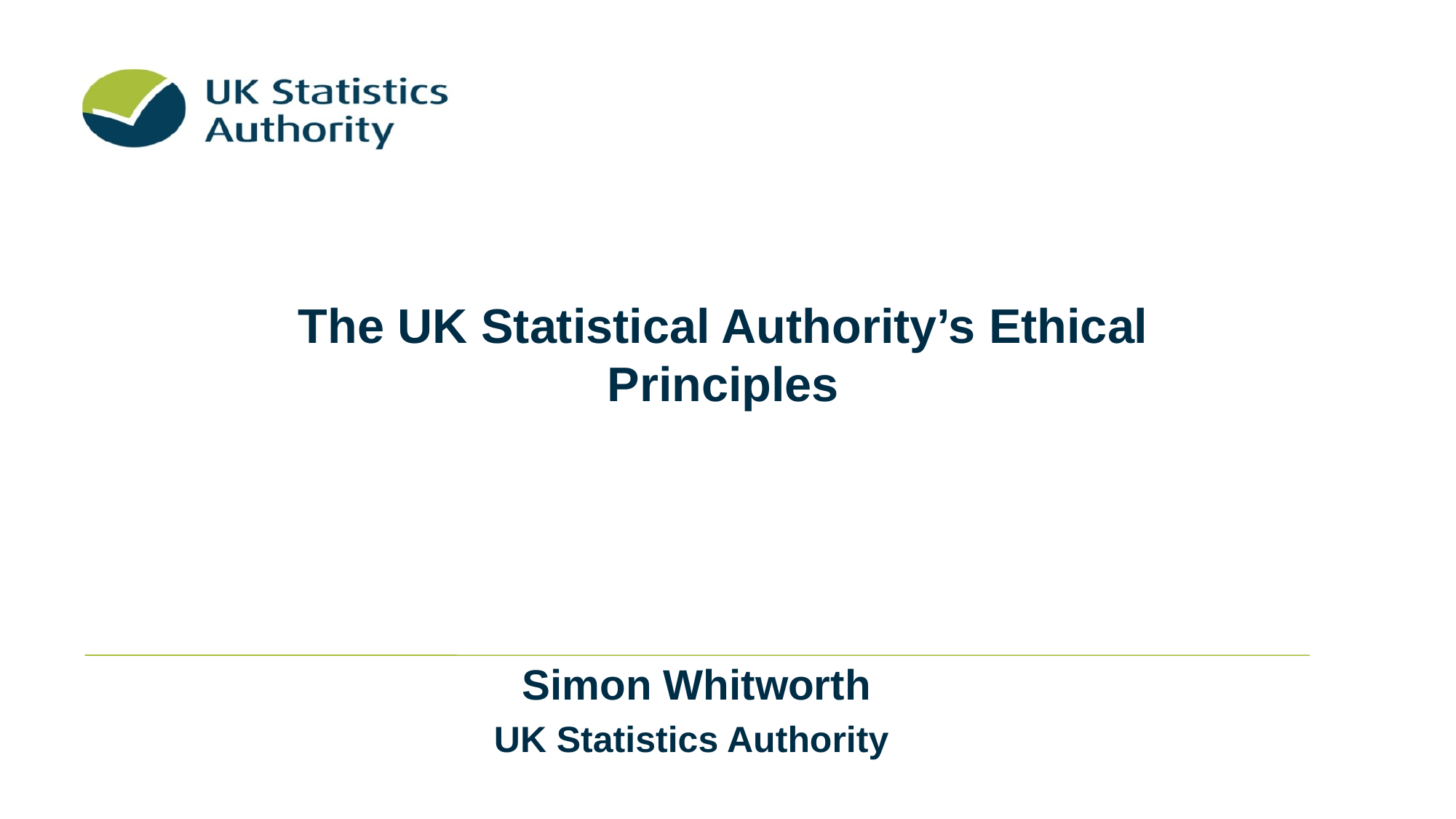

The UK Statistical Authority’s Ethical Principles

Simon Whitworth
UK Statistics Authority